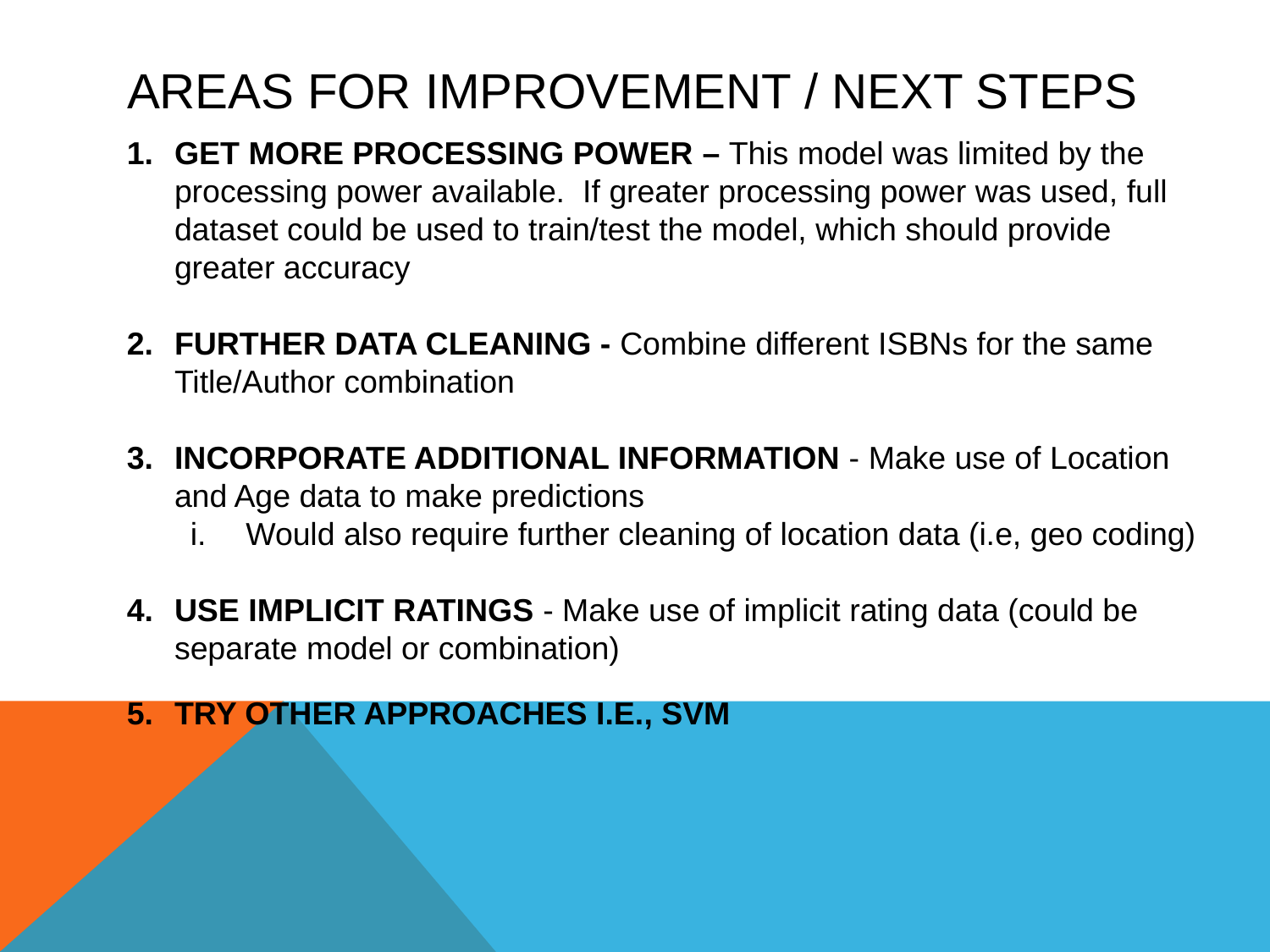

# Areas for improvement / next steps
GET MORE PROCESSING POWER – This model was limited by the processing power available.  If greater processing power was used, full dataset could be used to train/test the model, which should provide greater accuracy

FURTHER DATA CLEANING - Combine different ISBNs for the same Title/Author combination

INCORPORATE ADDITIONAL INFORMATION - Make use of Location and Age data to make predictions
Would also require further cleaning of location data (i.e, geo coding)

USE IMPLICIT RATINGS - Make use of implicit rating data (could be separate model or combination)

TRY OTHER APPROACHES I.E., SVM